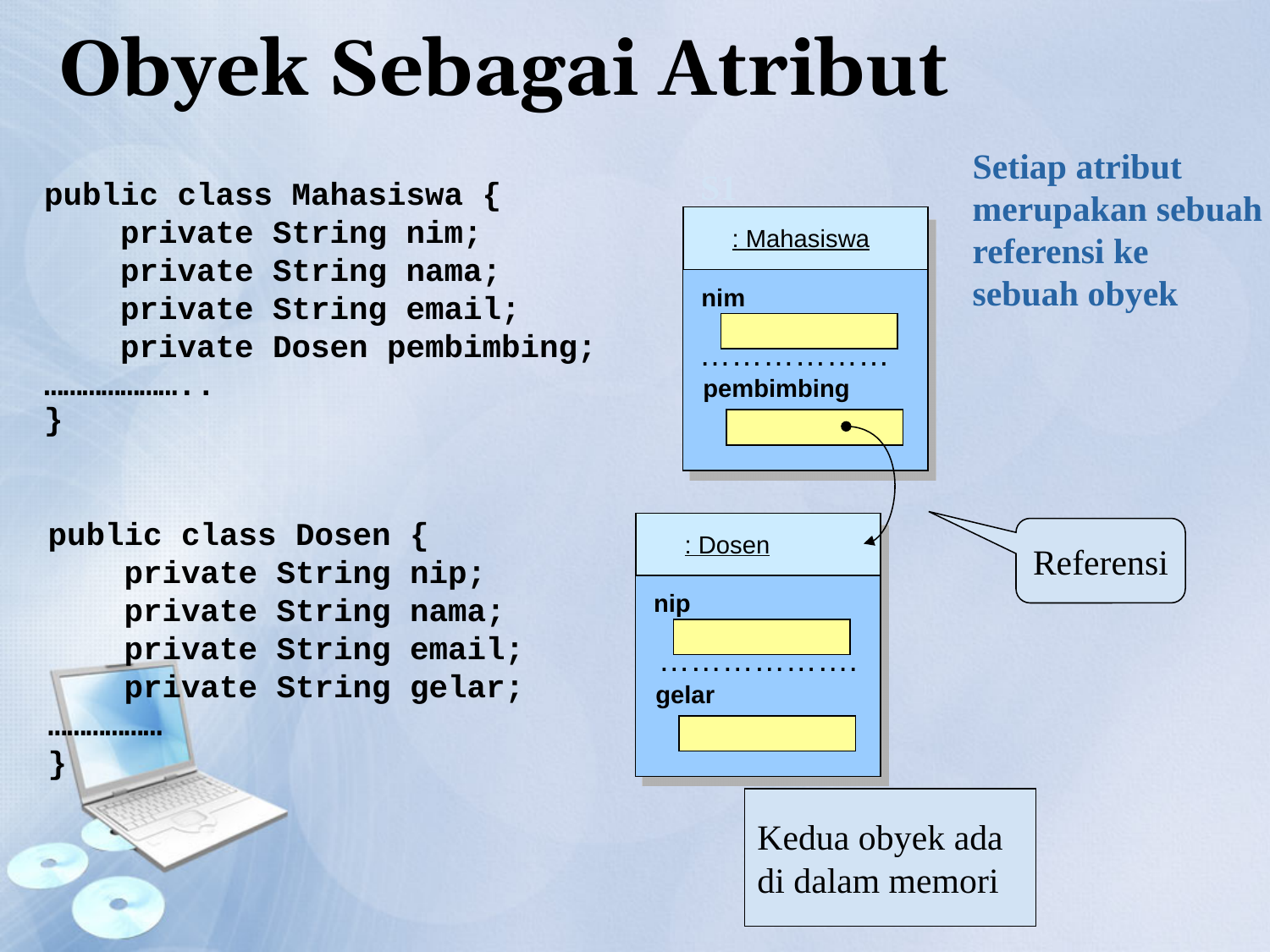

Obyek Sebagai Atribut
Setiap atribut
merupakan sebuah
referensi ke
sebuah obyek
S1
public class Mahasiswa {
    private String nim;
    private String nama;
    private String email;
    private Dosen pembimbing;
…………………..
}

: Mahasiswa
nim

pembimbing

………………
public class Dosen {
    private String nip;
    private String nama;
    private String email;
    private String gelar;
………………
}

: Dosen
nip

gelar

Referensi
……………….
Kedua obyek ada
di dalam memori